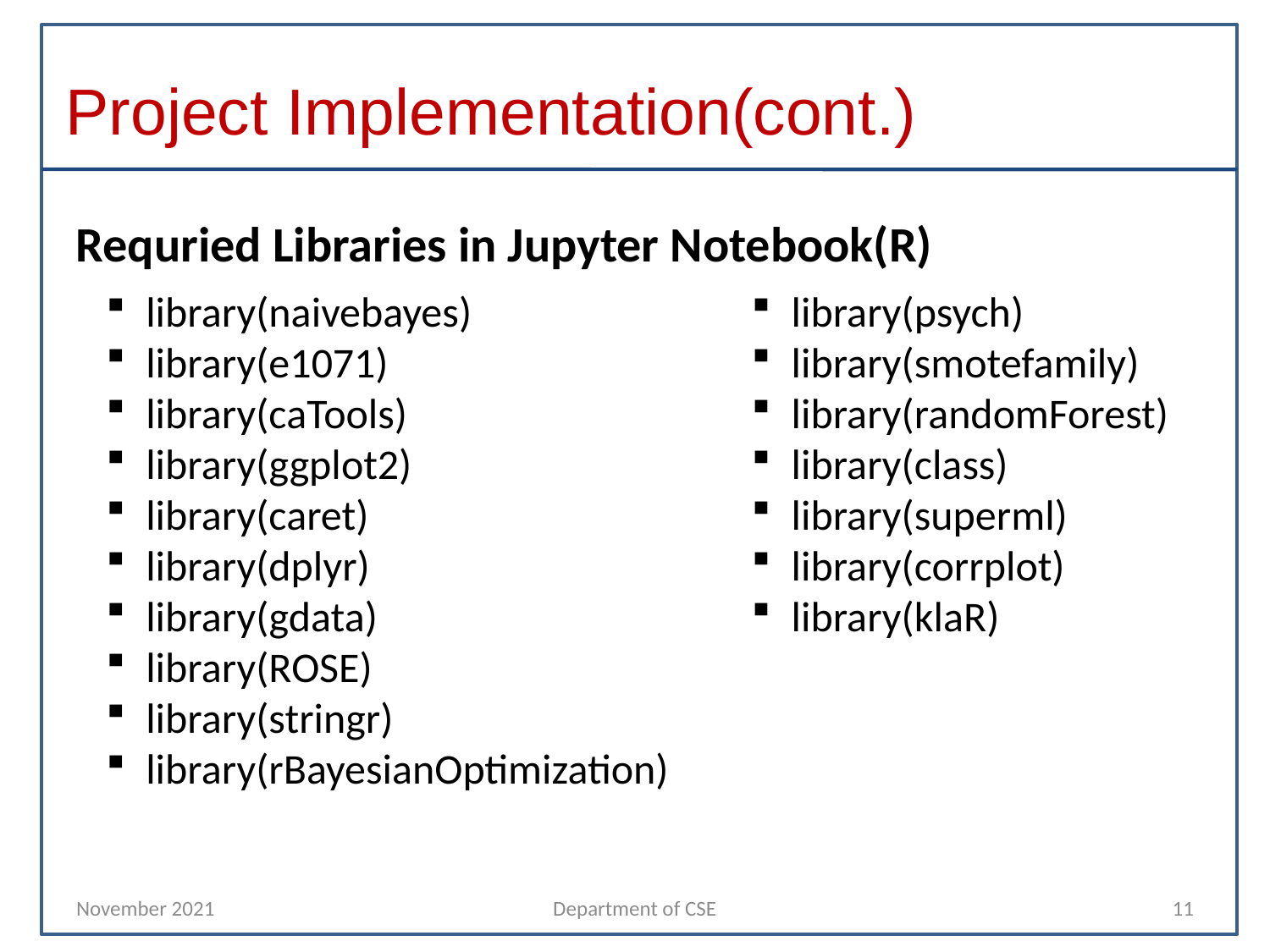

# Project Implementation(cont.)
Requried Libraries in Jupyter Notebook(R)
library(naivebayes)
library(e1071)
library(caTools)
library(ggplot2)
library(caret)
library(dplyr)
library(gdata)
library(ROSE)
library(stringr)
library(rBayesianOptimization)

library(psych)
library(smotefamily)
library(randomForest)
library(class)
library(superml)
library(corrplot)
library(klaR)

November 2021
Department of CSE
11